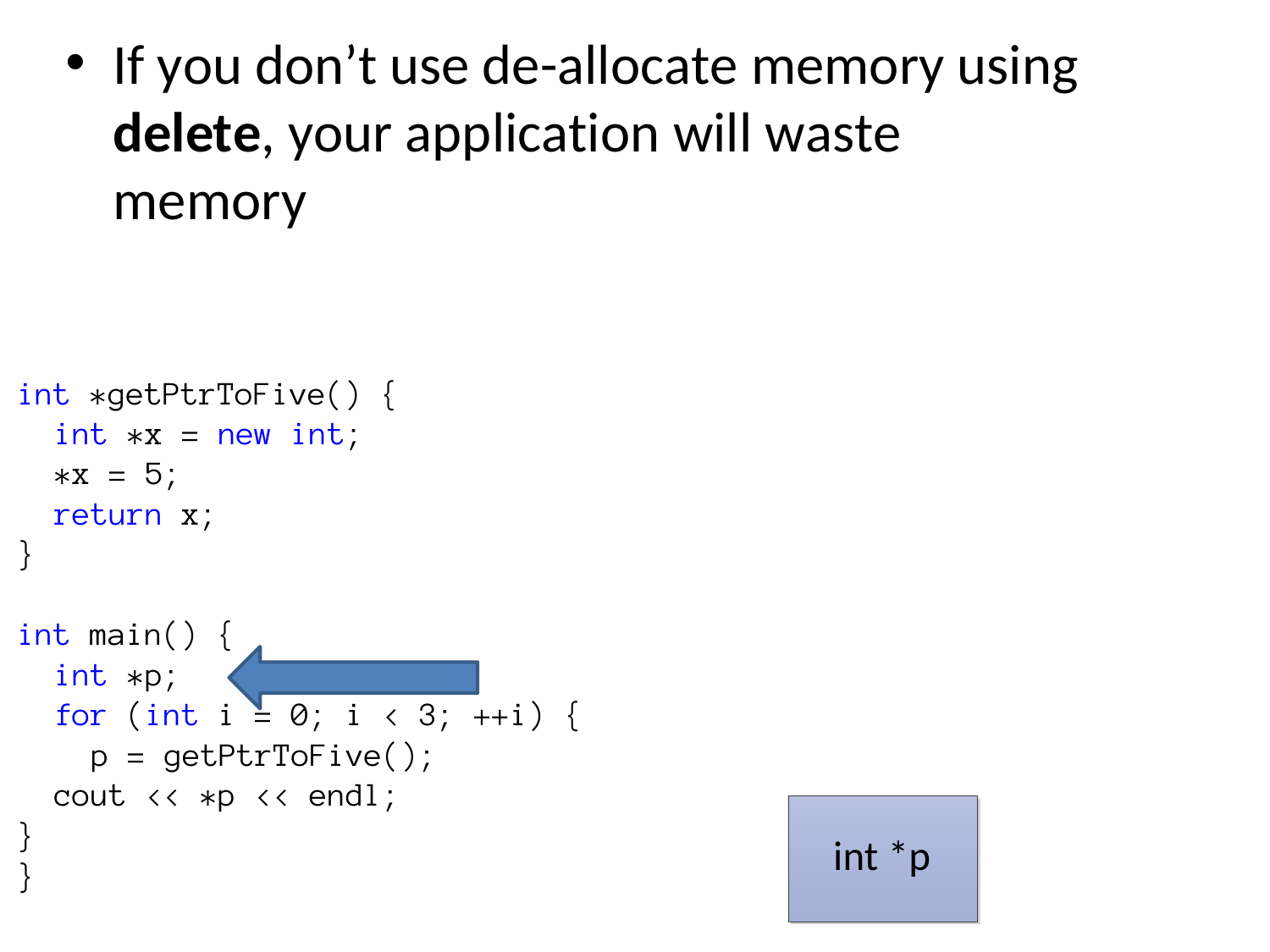

If you don’t use de-allocate memory using
delete, your application will waste memory
int *getPtrToFive() {
int *x = new int;
*x = 5;
return x;
}

int main() {
int *p;
for (int i = 0; i < 3; ++i) { p = getPtrToFive();
cout << *p << endl;
}

int *p
}